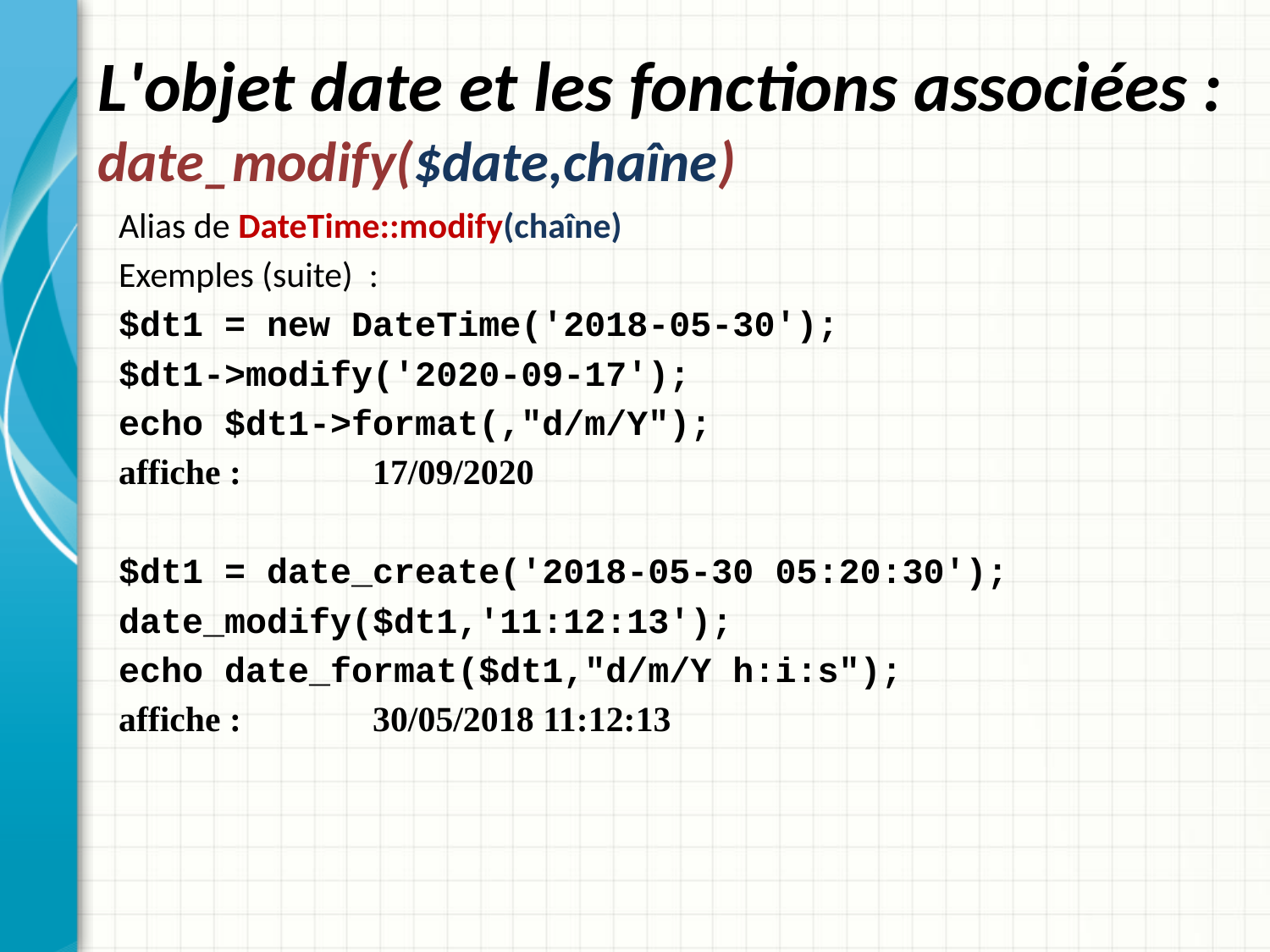

# L'objet date et les fonctions associées : date_modify($date,chaîne)
Alias de DateTime::modify(chaîne)
Exemples (suite)  :
$dt1 = new DateTime('2018-05-30');
$dt1->modify('2020-09-17');
echo $dt1->format(,"d/m/Y");
affiche :		17/09/2020

$dt1 = date_create('2018-05-30 05:20:30');
date_modify($dt1,'11:12:13');
echo date_format($dt1,"d/m/Y h:i:s");
affiche :		30/05/2018 11:12:13